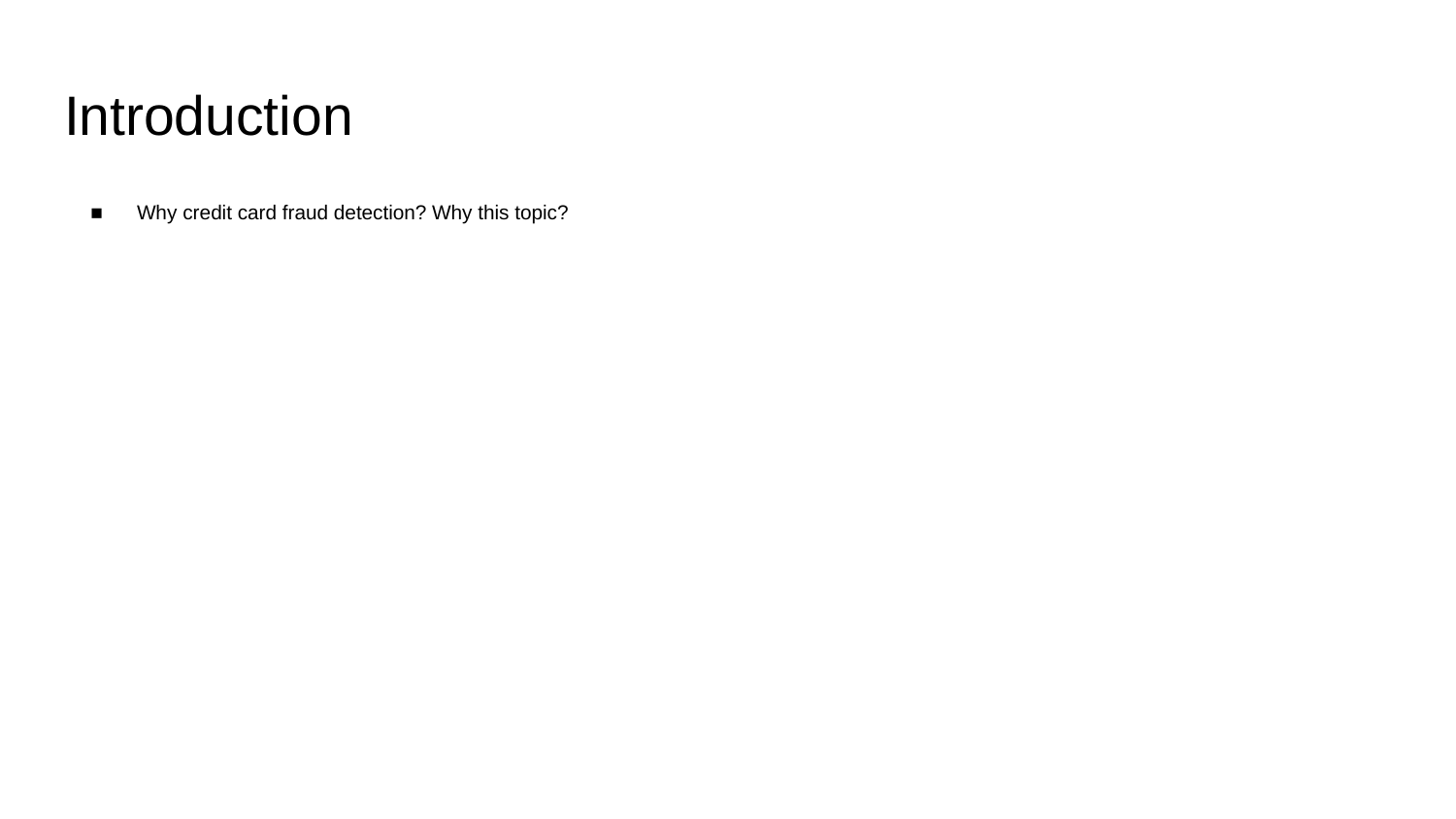

# Introduction
Why credit card fraud detection? Why this topic?